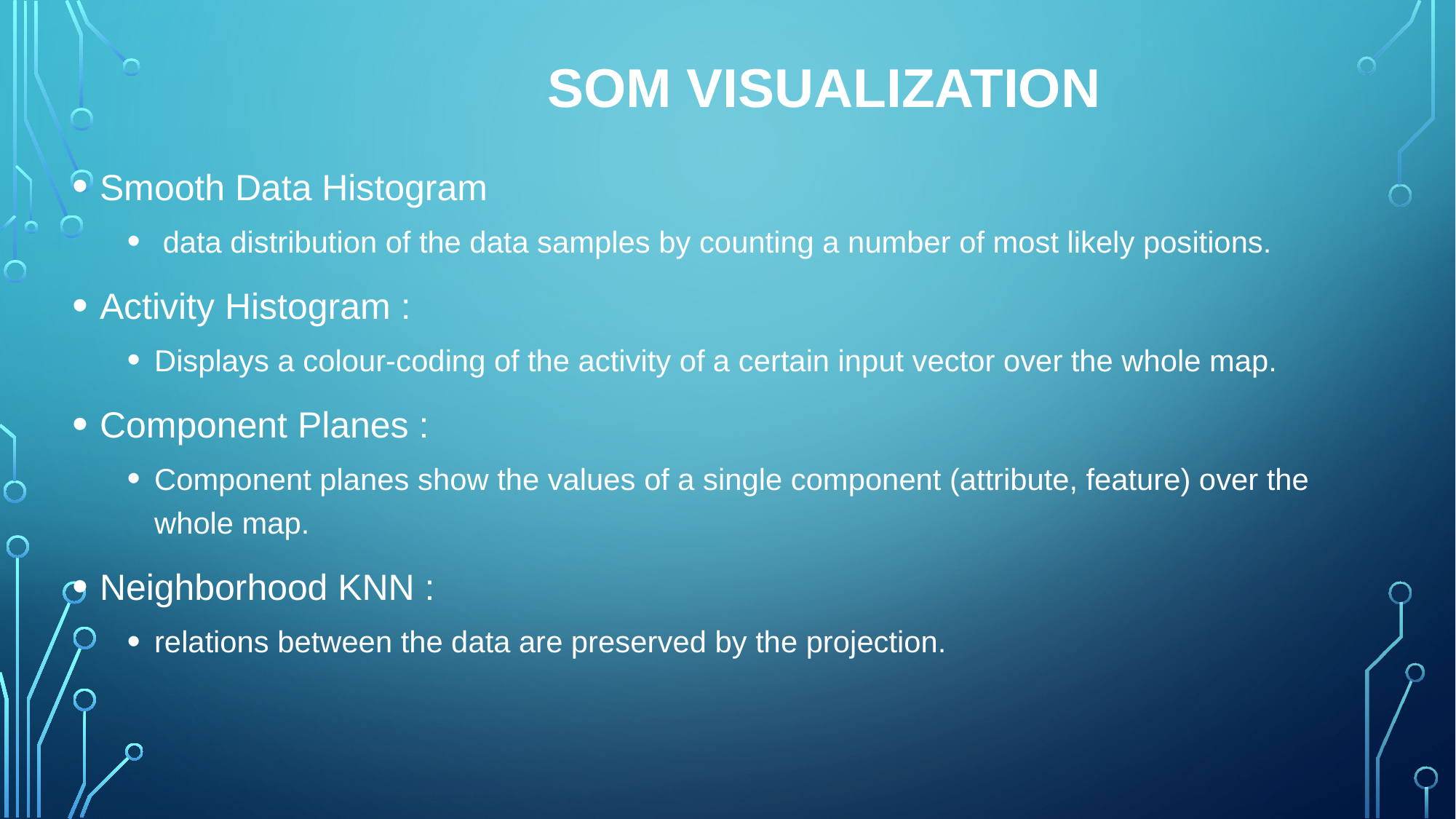

# SOM Visualization
Smooth Data Histogram
 data distribution of the data samples by counting a number of most likely positions.
Activity Histogram :
Displays a colour-coding of the activity of a certain input vector over the whole map.
Component Planes :
Component planes show the values of a single component (attribute, feature) over the whole map.
Neighborhood KNN :
relations between the data are preserved by the projection.